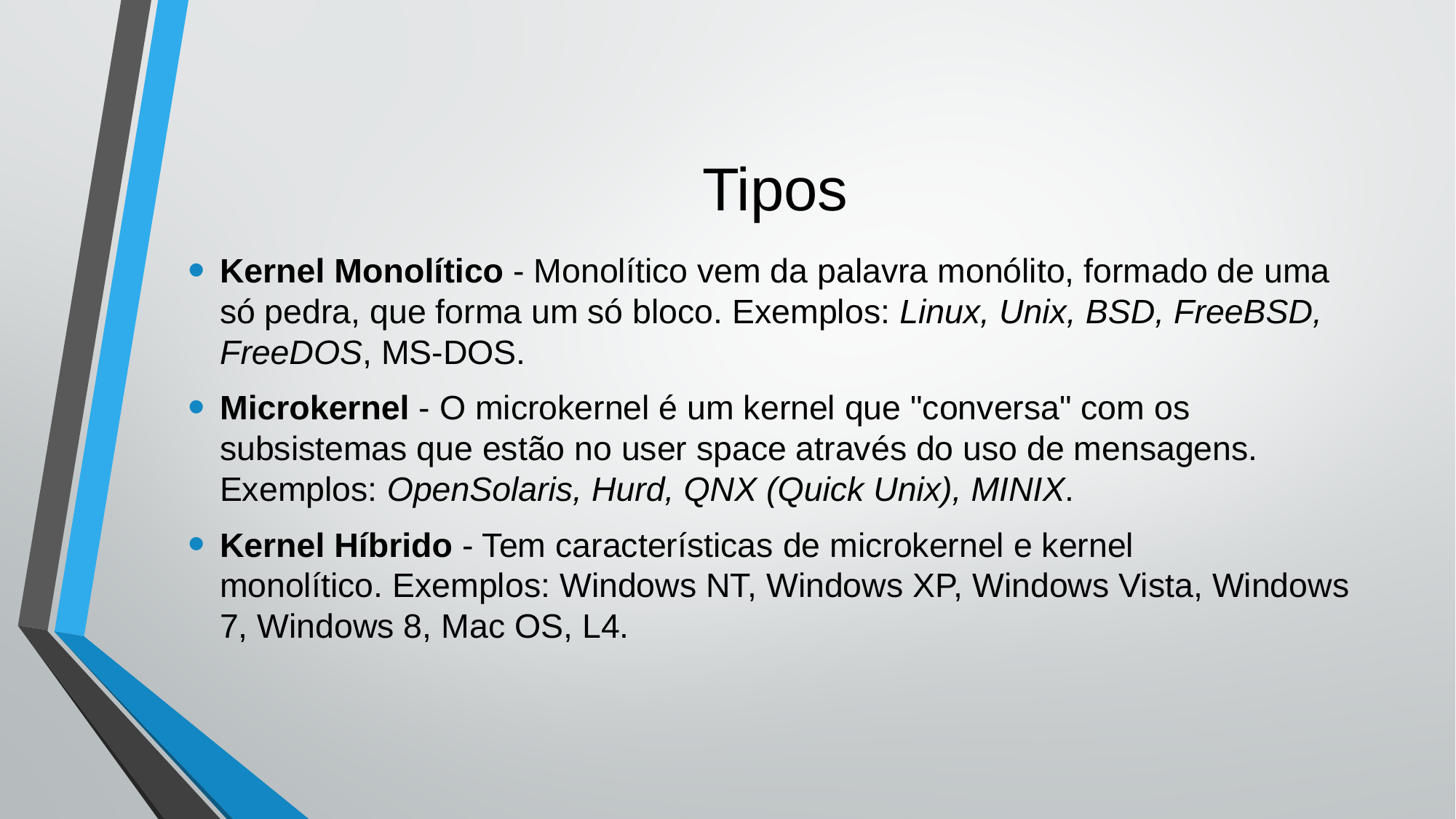

# Tipos
Kernel Monolítico - Monolítico vem da palavra monólito, formado de uma só pedra, que forma um só bloco. Exemplos: Linux, Unix, BSD, FreeBSD, FreeDOS, MS-DOS.
Microkernel - O microkernel é um kernel que "conversa" com os subsistemas que estão no user space através do uso de mensagens. Exemplos: OpenSolaris, Hurd, QNX (Quick Unix), MINIX.
Kernel Híbrido - Tem características de microkernel e kernel monolítico. Exemplos: Windows NT, Windows XP, Windows Vista, Windows 7, Windows 8, Mac OS, L4.